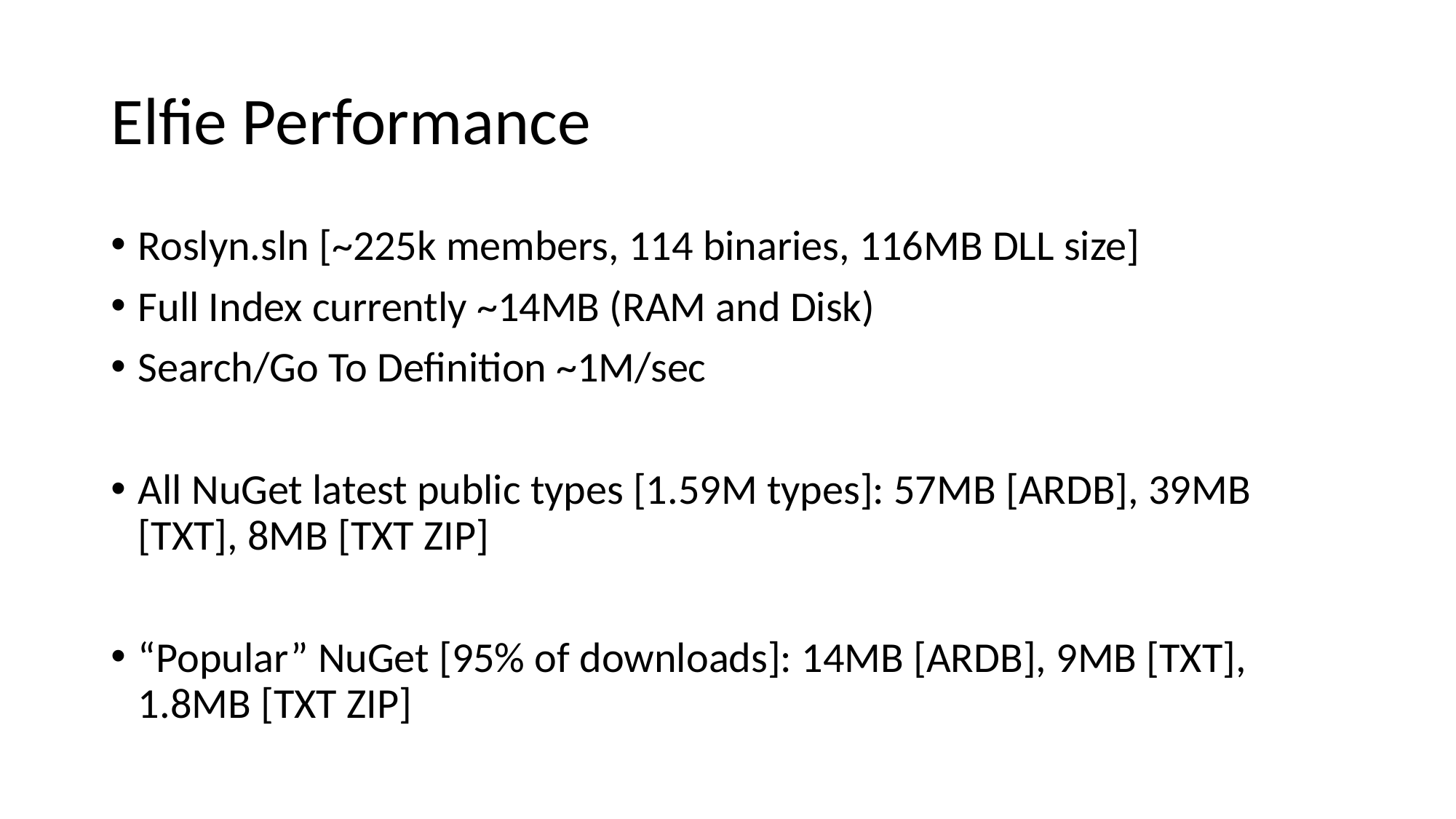

# Elfie Performance
Roslyn.sln [~225k members, 114 binaries, 116MB DLL size]
Full Index currently ~14MB (RAM and Disk)
Search/Go To Definition ~1M/sec

All NuGet latest public types [1.59M types]: 57MB [ARDB], 39MB [TXT], 8MB [TXT ZIP]

“Popular” NuGet [95% of downloads]: 14MB [ARDB], 9MB [TXT], 1.8MB [TXT ZIP]